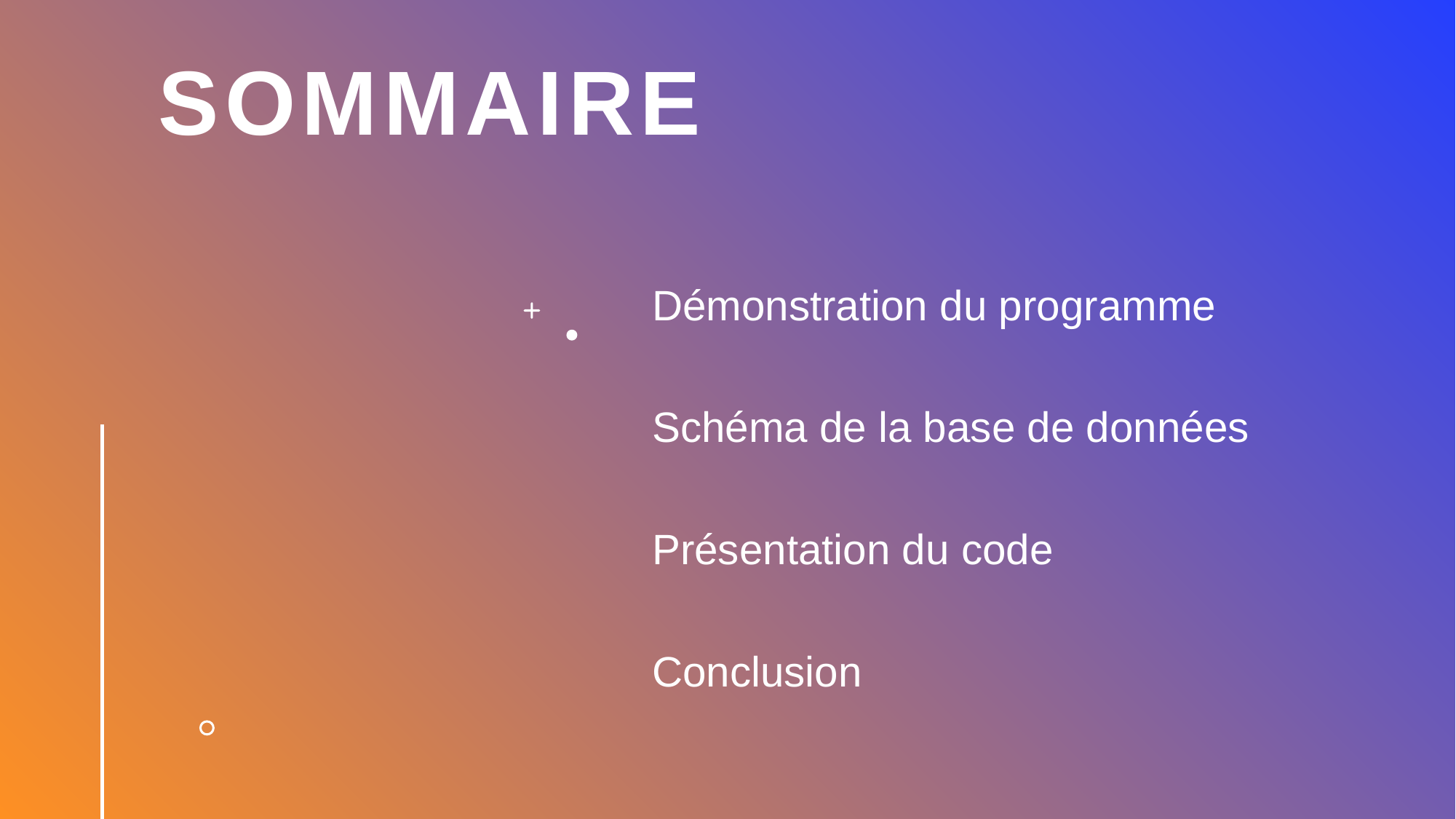

# SOMMAIRE
Démonstration du programme

Schéma de la base de données

Présentation du code

Conclusion